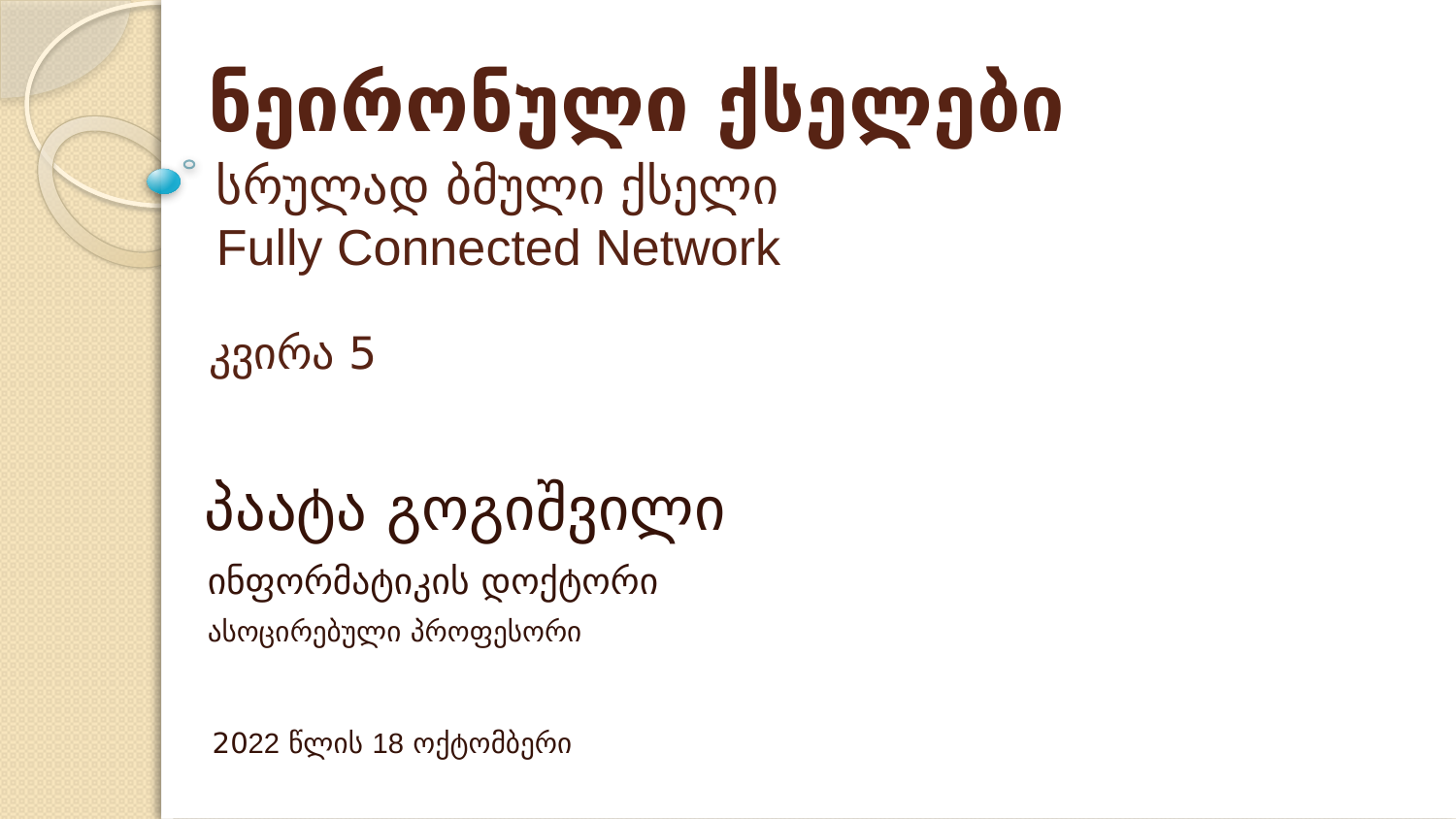

# ნეირონული ქსელები
სრულად ბმული ქსელი
Fully Connected Network
კვირა 5
პაატა გოგიშვილი
ინფორმატიკის დოქტორი
ასოცირებული პროფესორი
2022 წლის 18 ოქტომბერი